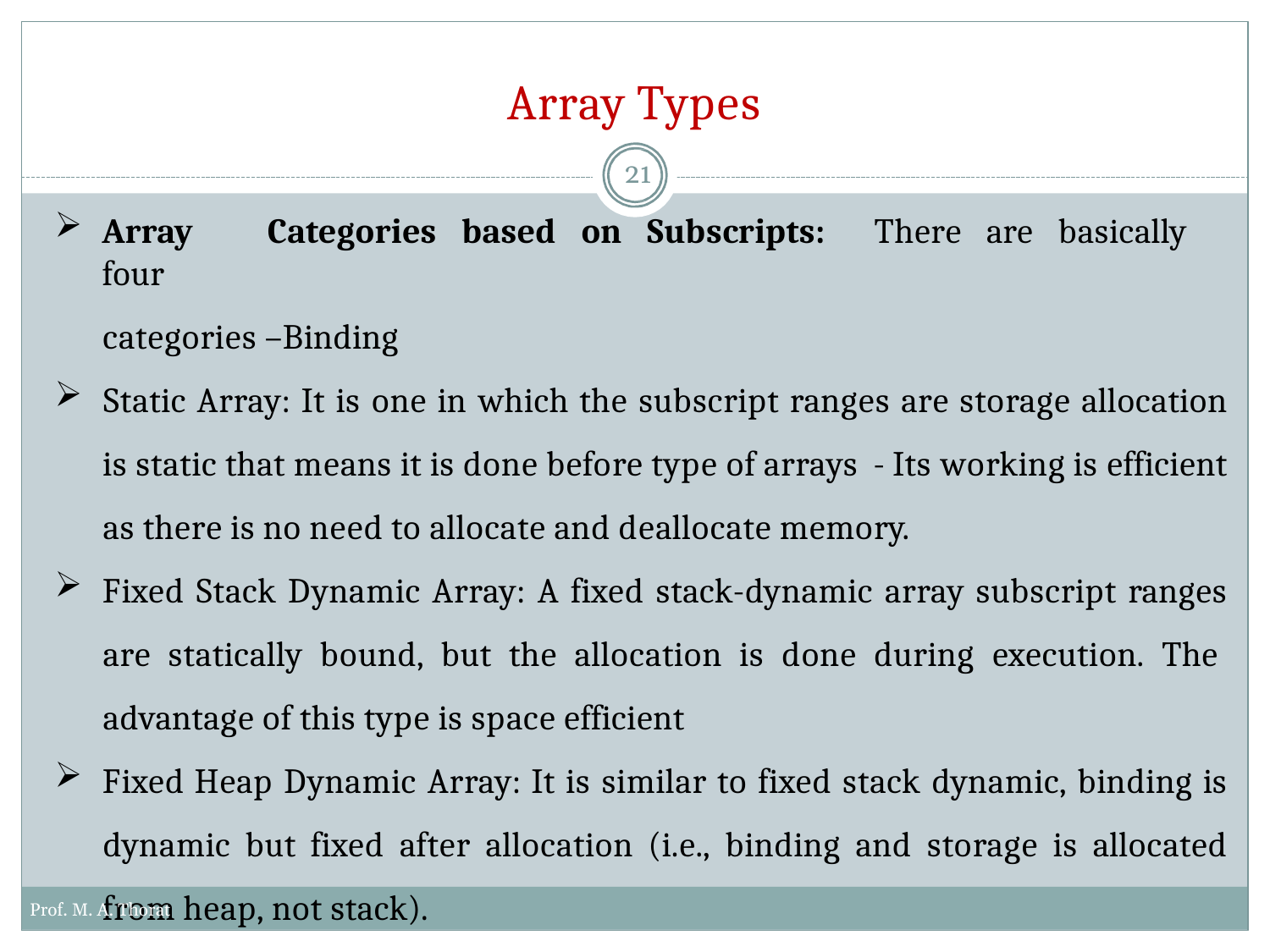

# Array Types
21
Array	Categories	based	on	Subscripts:	There	are	basically	four
categories –Binding
Static Array: It is one in which the subscript ranges are storage allocation is static that means it is done before type of arrays - Its working is efficient as there is no need to allocate and deallocate memory.
Fixed Stack Dynamic Array: A fixed stack-dynamic array subscript ranges are  statically  bound,  but  the  allocation  is  done  during  execution.  The
advantage of this type is space efficient
Fixed Heap Dynamic Array: It is similar to fixed stack dynamic, binding is dynamic but fixed after allocation (i.e., binding and storage is allocated from heap, not stack).
Prof. M. A. Thorat